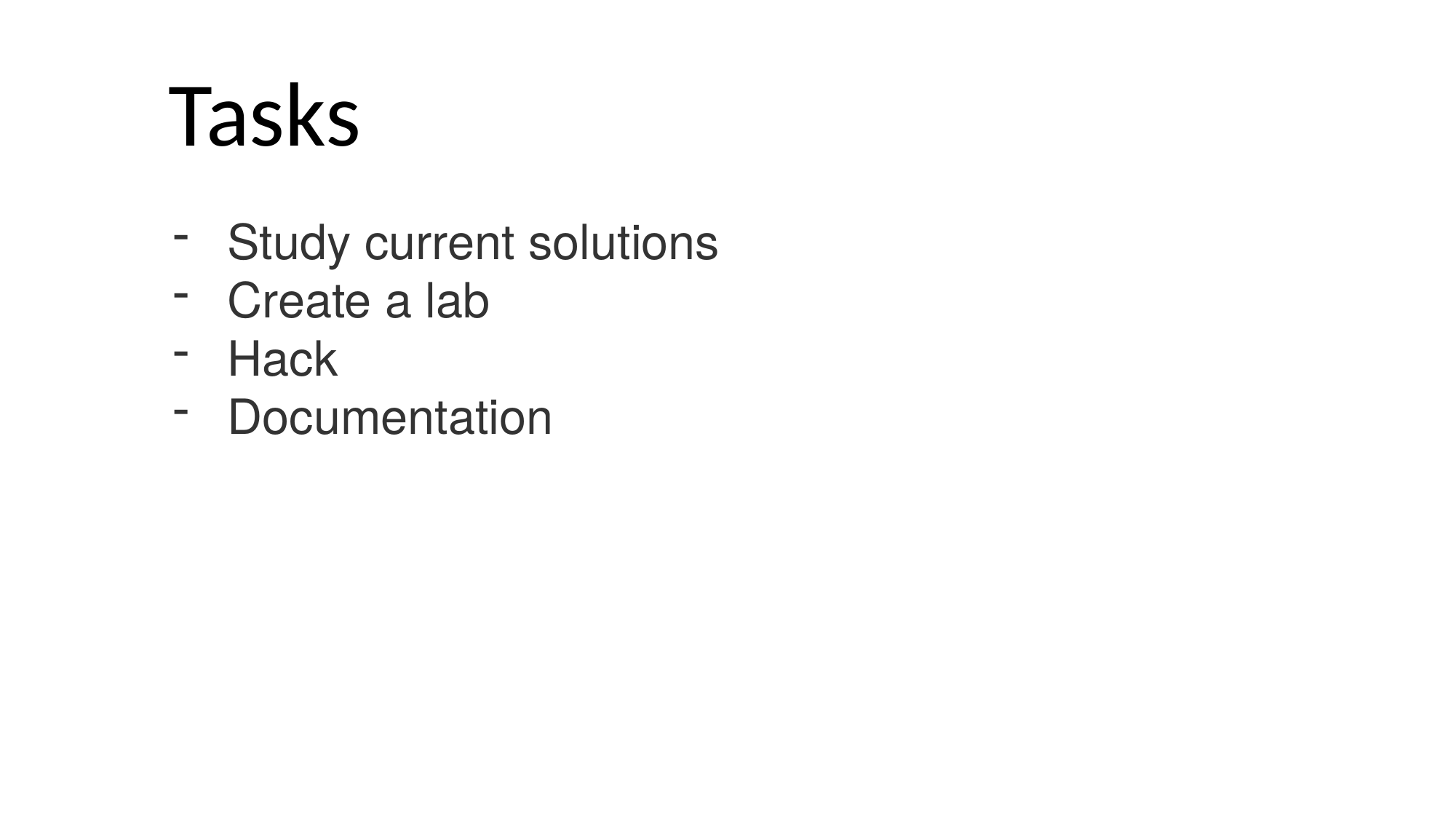

# Tasks
Study current solutions
Create a lab
Hack
Documentation